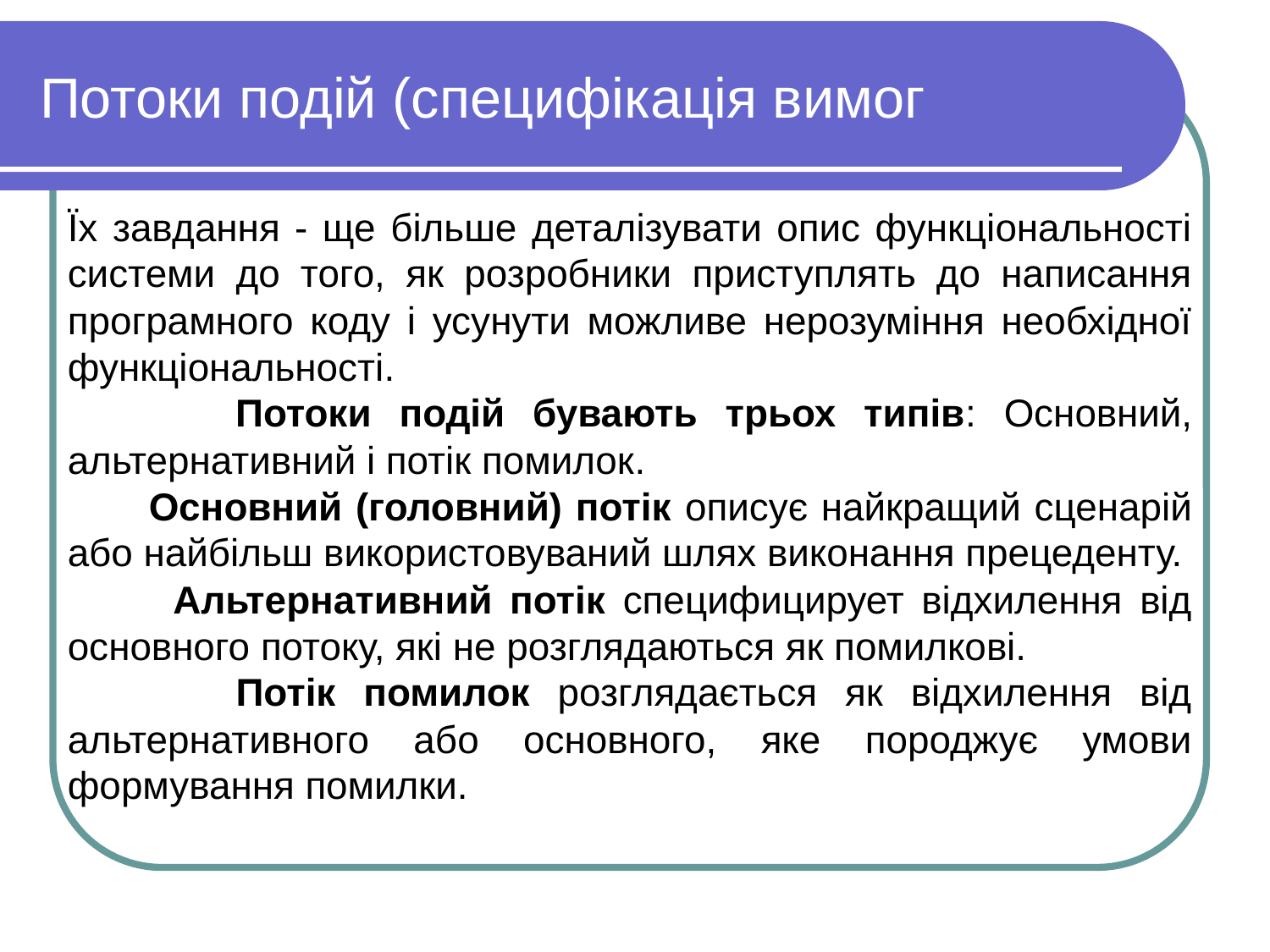

# Потоки подій (специфікація вимог
Їх завдання - ще більше деталізувати опис функціональності системи до того, як розробники приступлять до написання програмного коду і усунути можливе нерозуміння необхідної функціональності.
      Потоки подій бувають трьох типів: Основний, альтернативний і потік помилок.
      Основний (головний) потік описує найкращий сценарій або найбільш використовуваний шлях виконання прецеденту.
      Альтернативний потік специфицирует відхилення від основного потоку, які не розглядаються як помилкові.
      Потік помилок розглядається як відхилення від альтернативного або основного, яке породжує умови формування помилки.